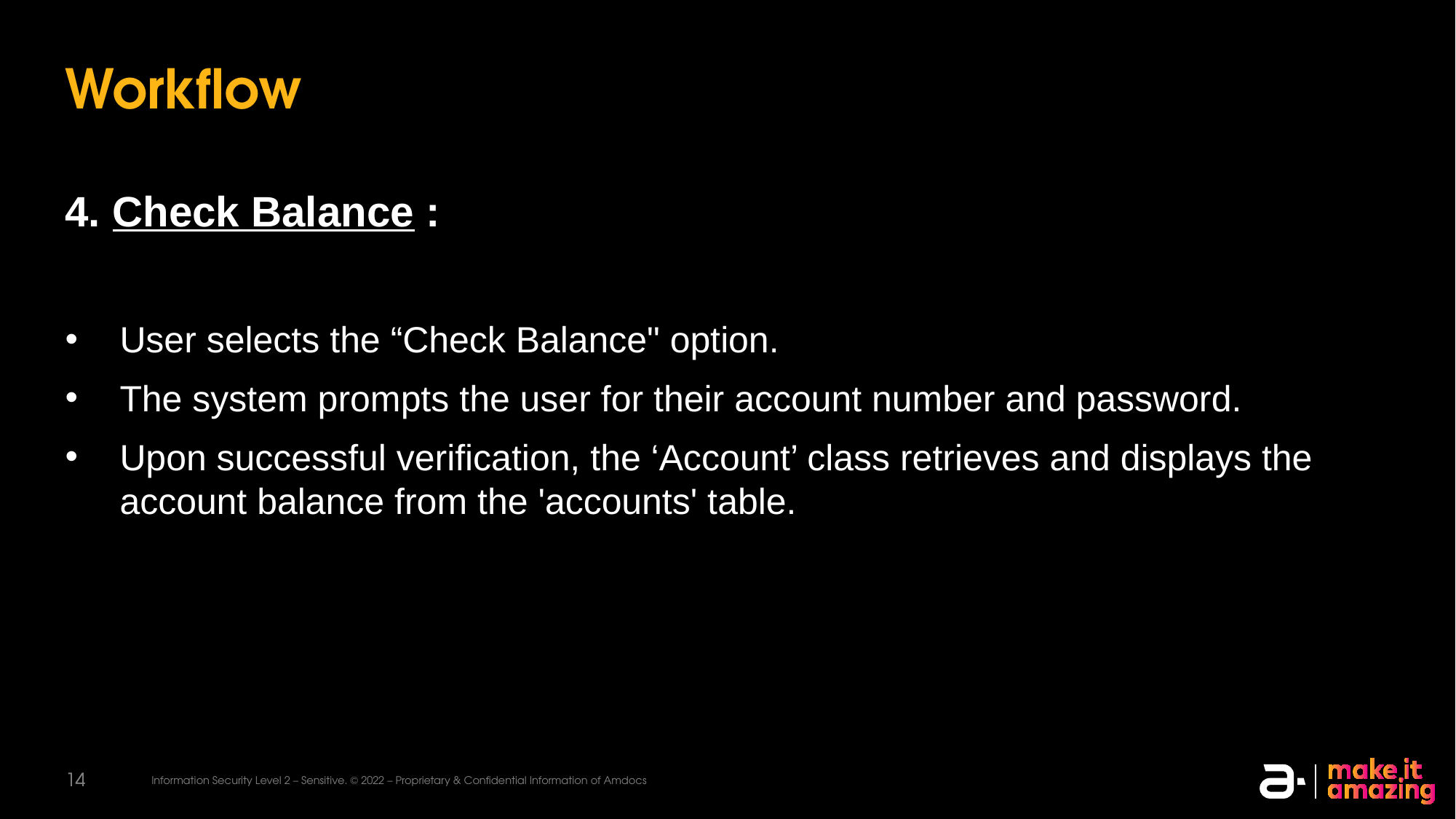

# Workflow
4. Check Balance :

User selects the “Check Balance" option.
The system prompts the user for their account number and password.
Upon successful verification, the ‘Account’ class retrieves and displays the account balance from the 'accounts' table.